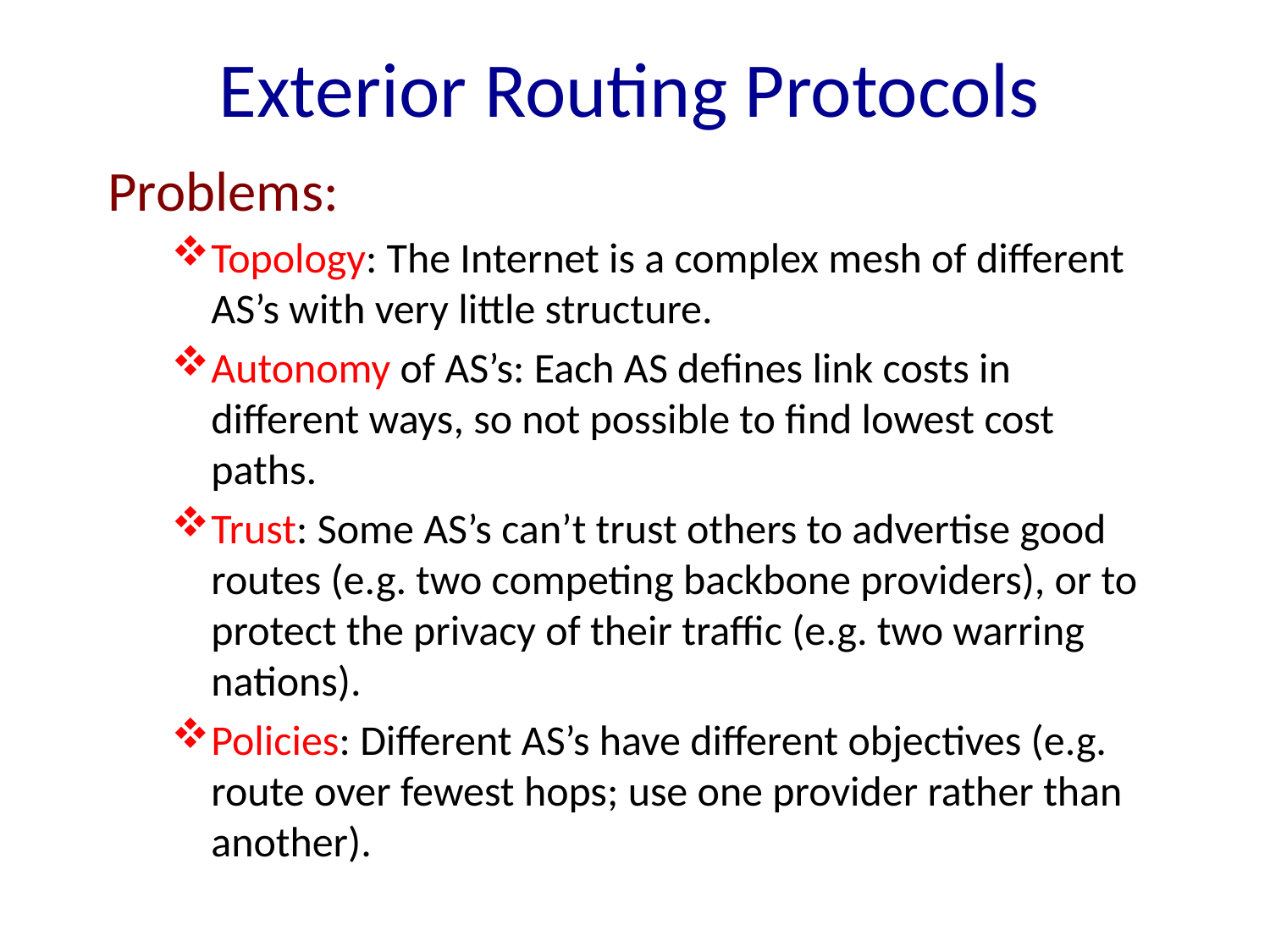

# Exterior Routing Protocols
Problems:
Topology: The Internet is a complex mesh of different AS’s with very little structure.
Autonomy of AS’s: Each AS defines link costs in different ways, so not possible to find lowest cost paths.
Trust: Some AS’s can’t trust others to advertise good routes (e.g. two competing backbone providers), or to protect the privacy of their traffic (e.g. two warring nations).
Policies: Different AS’s have different objectives (e.g. route over fewest hops; use one provider rather than another).